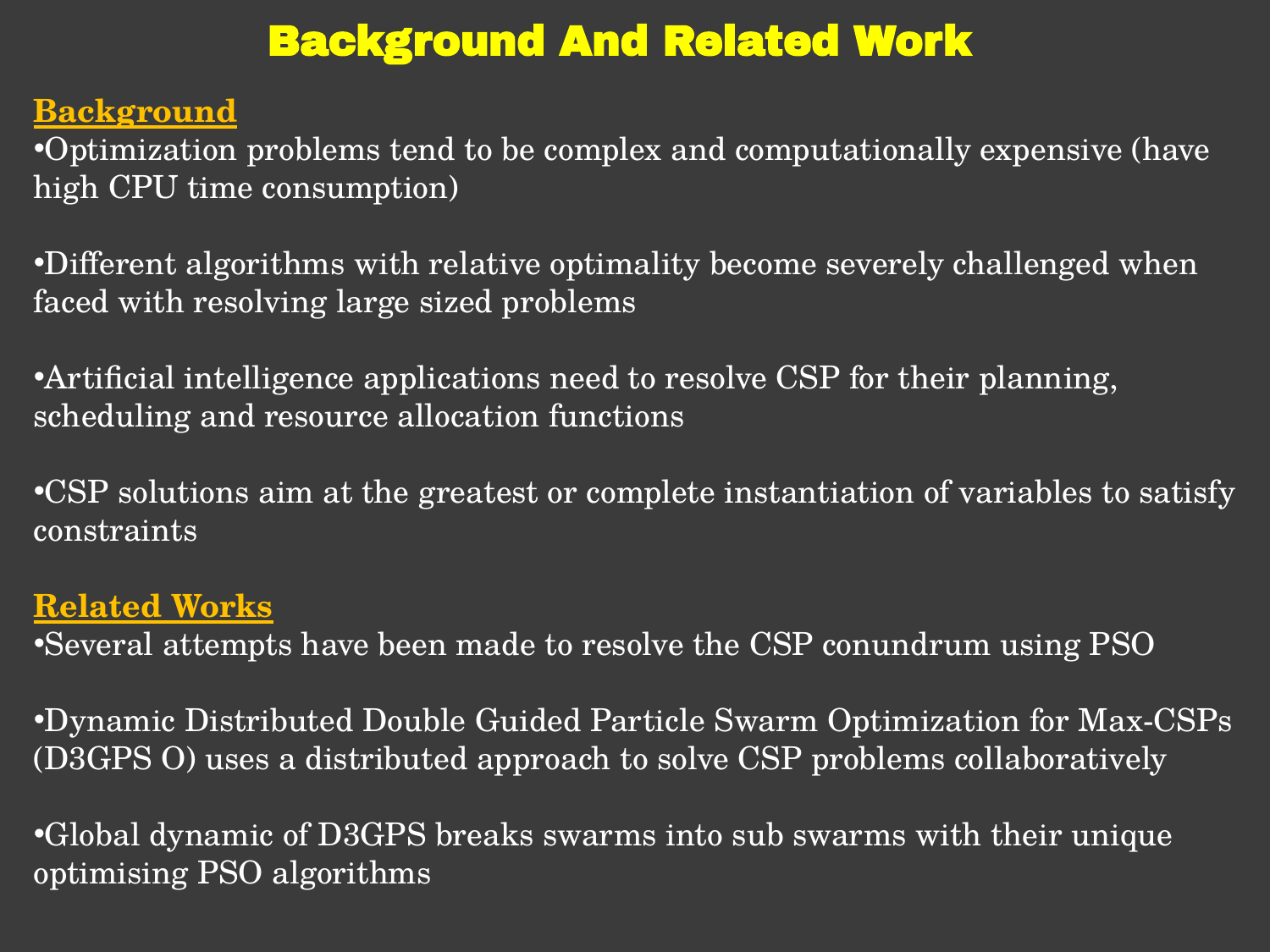

Background And Related Work
Background
Optimization problems tend to be complex and computationally expensive (have high CPU time consumption)

Different algorithms with relative optimality become severely challenged when faced with resolving large sized problems

Artificial intelligence applications need to resolve CSP for their planning, scheduling and resource allocation functions

CSP solutions aim at the greatest or complete instantiation of variables to satisfy constraints

Related Works
Several attempts have been made to resolve the CSP conundrum using PSO

Dynamic Distributed Double Guided Particle Swarm Optimization for Max-CSPs (D3GPS O) uses a distributed approach to solve CSP problems collaboratively

Global dynamic of D3GPS breaks swarms into sub swarms with their unique optimising PSO algorithms